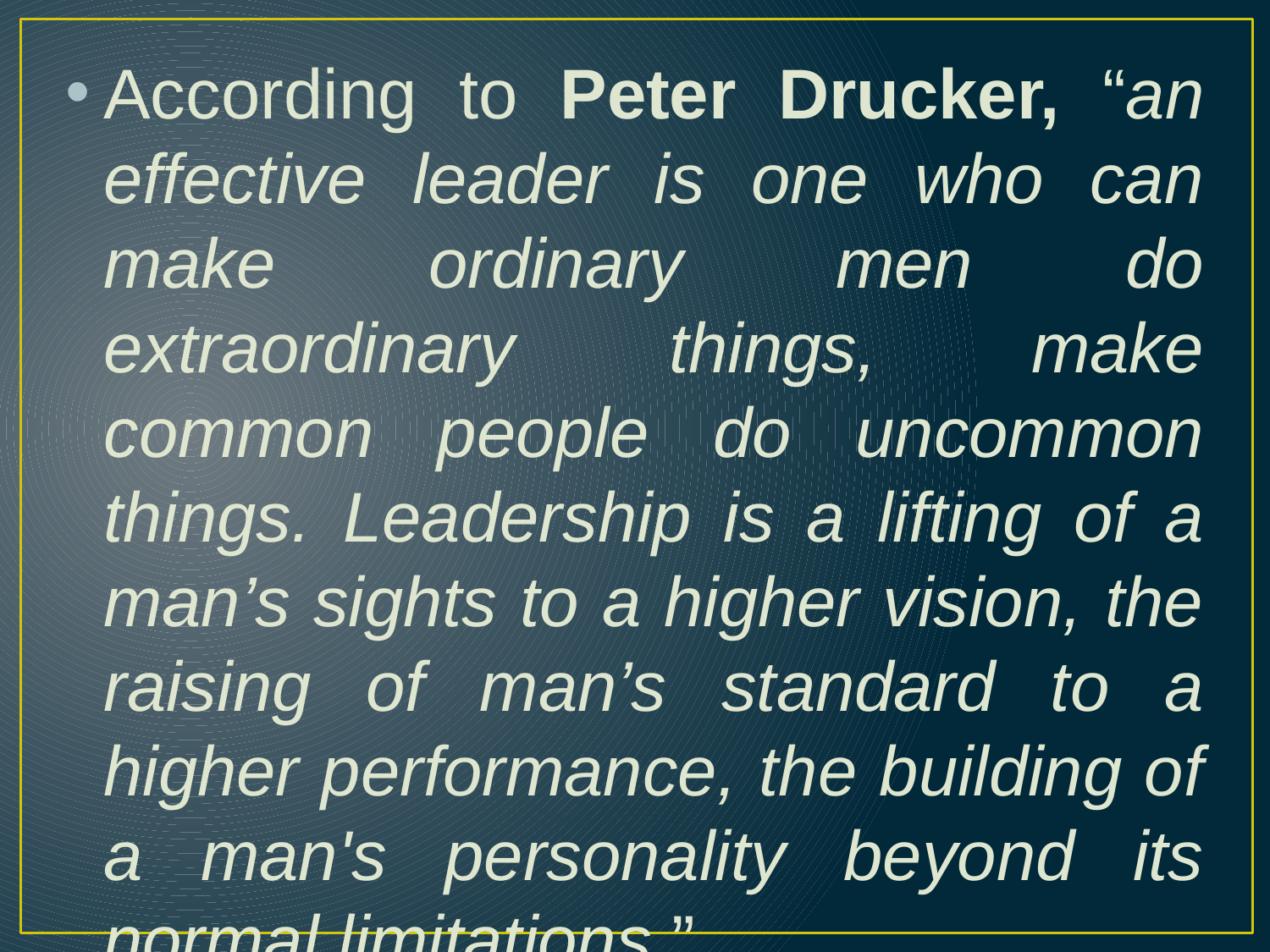

According to Peter Drucker, “an effective leader is one who can make ordinary men do extraordinary things, make common people do uncommon things. Leadership is a lifting of a man’s sights to a higher vision, the raising of man’s standard to a higher performance, the building of a man's personality beyond its normal limitations.”